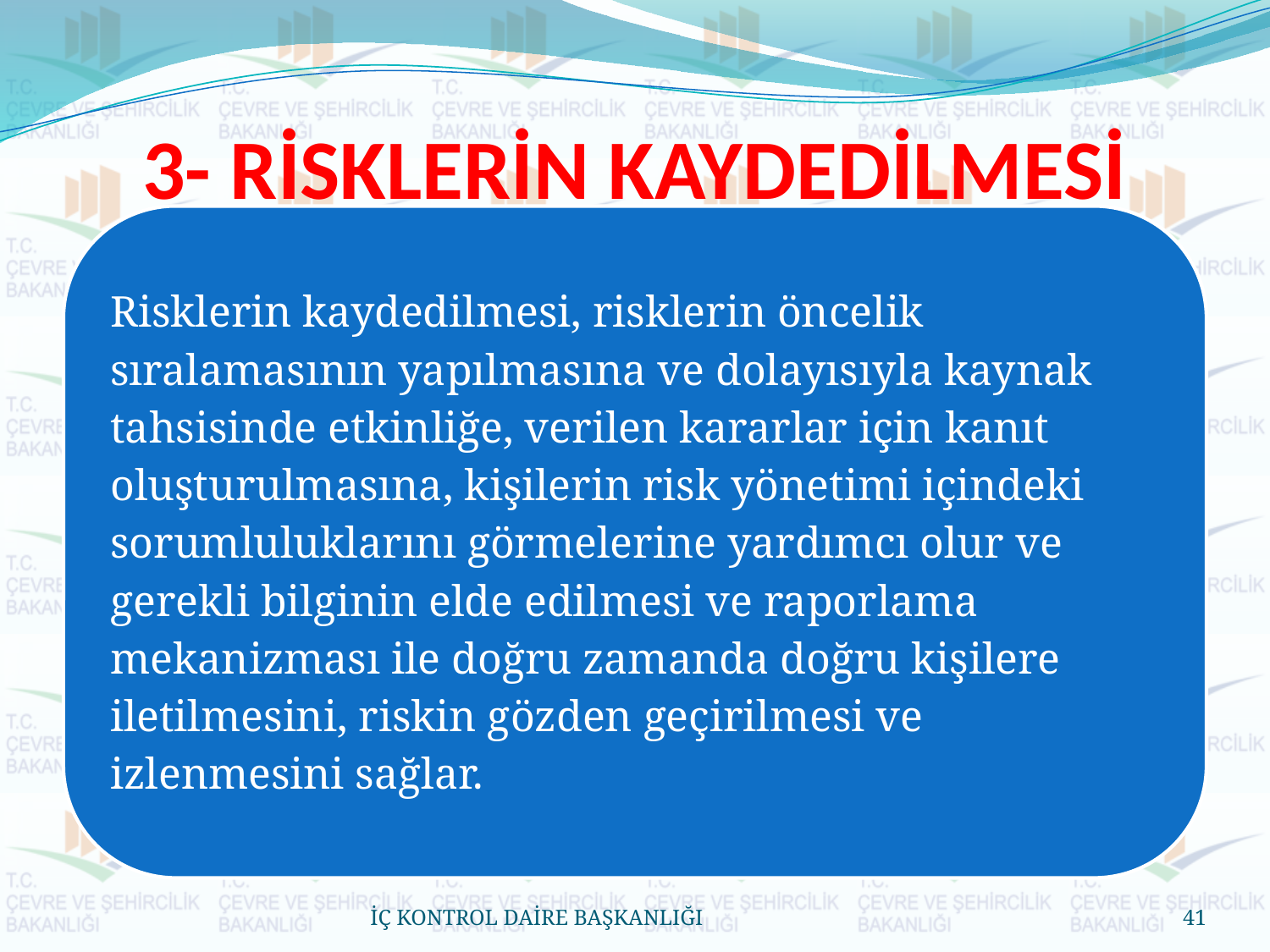

# 3- RİSKLERİN KAYDEDİLMESİ
Risklerin kaydedilmesi, risklerin öncelik sıralamasının yapılmasına ve dolayısıyla kaynak tahsisinde etkinliğe, verilen kararlar için kanıt oluşturulmasına, kişilerin risk yönetimi içindeki sorumluluklarını görmelerine yardımcı olur ve gerekli bilginin elde edilmesi ve raporlama mekanizması ile doğru zamanda doğru kişilere iletilmesini, riskin gözden geçirilmesi ve izlenmesini sağlar.
İÇ KONTROL DAİRE BAŞKANLIĞI
41